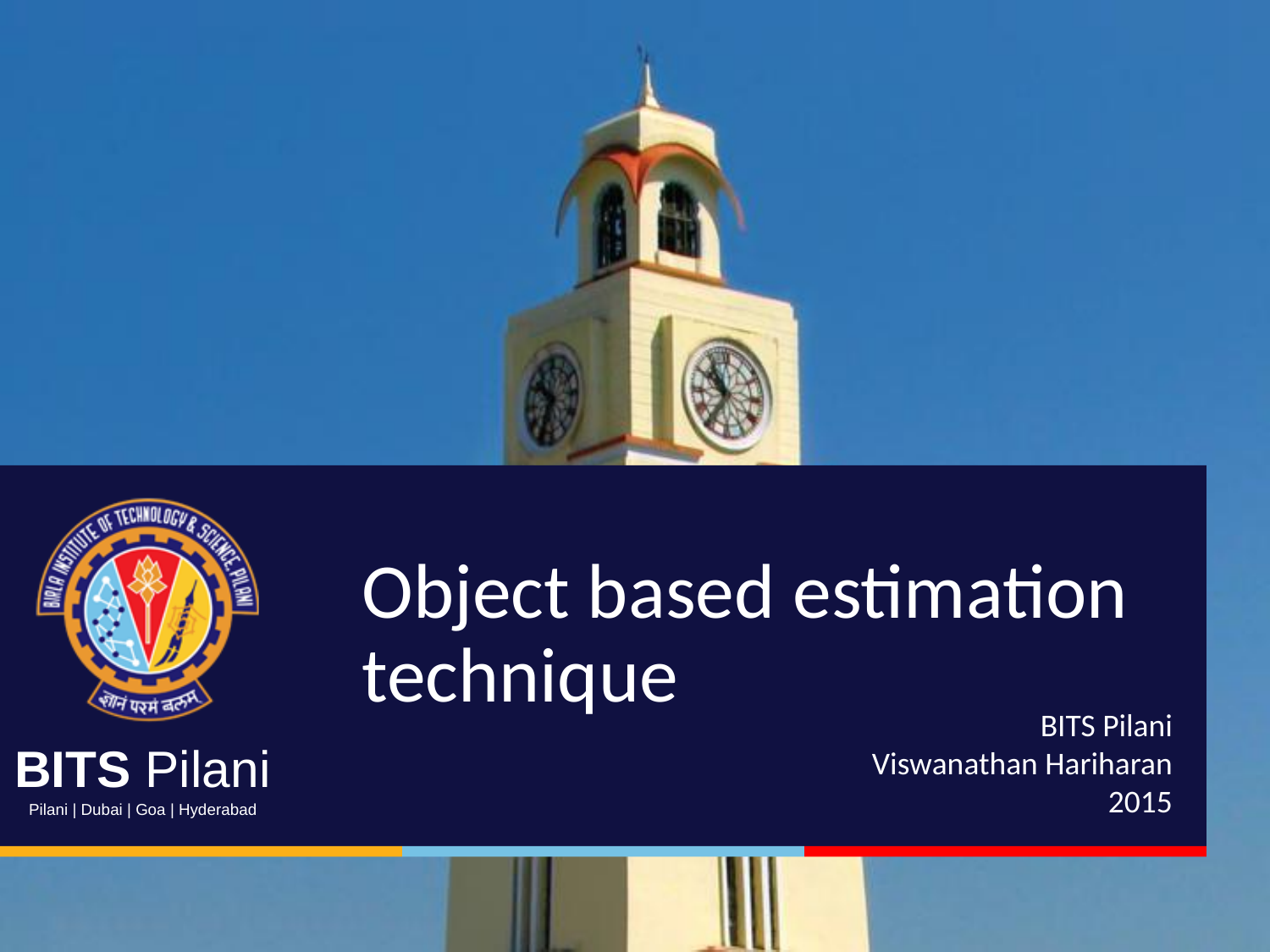

# Object based estimation technique
BITS Pilani
Viswanathan Hariharan
2015